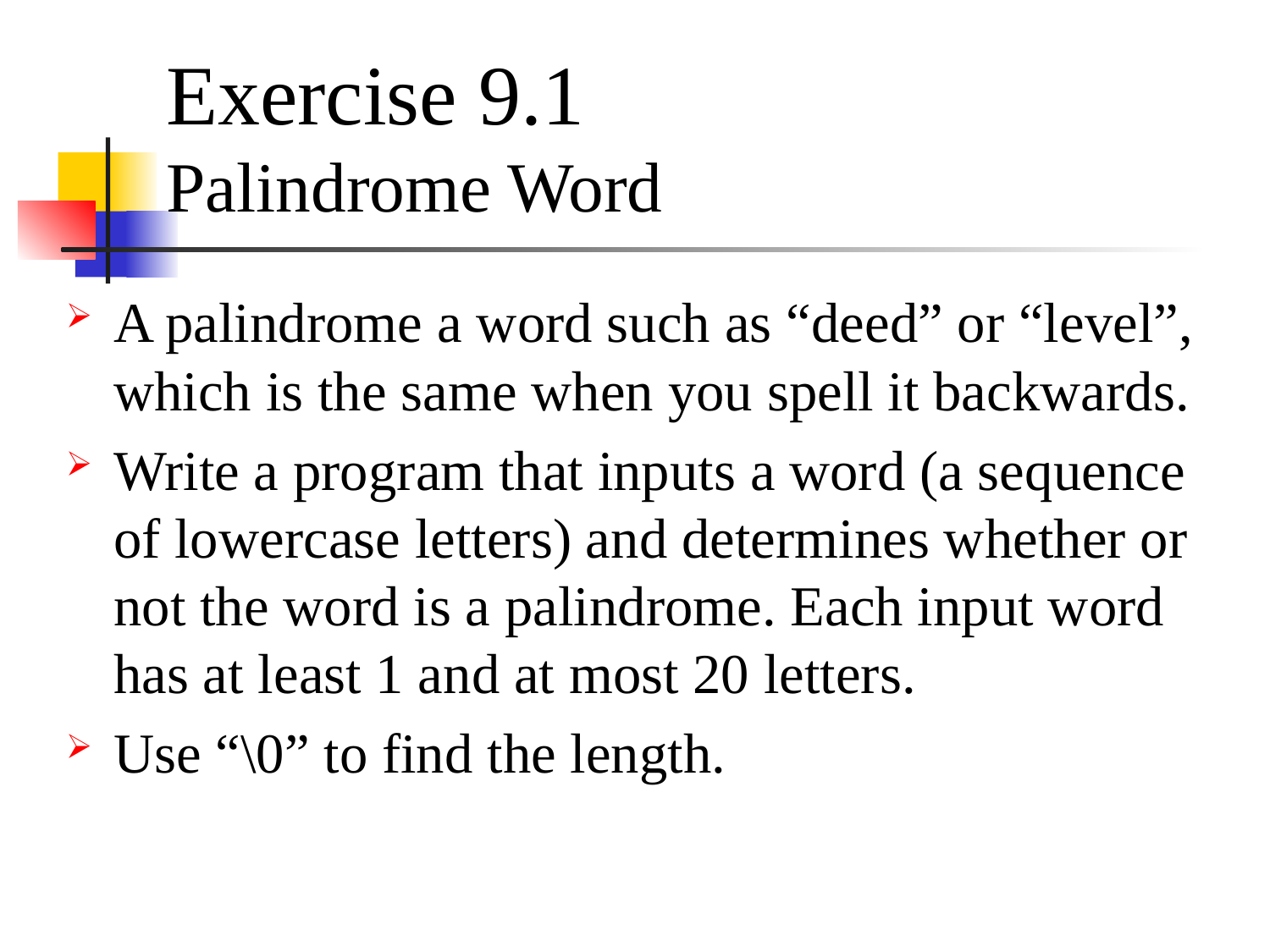

# Exercise 9.1 Palindrome Word
A palindrome a word such as “deed” or “level”, which is the same when you spell it backwards.
Write a program that inputs a word (a sequence of lowercase letters) and determines whether or not the word is a palindrome. Each input word has at least 1 and at most 20 letters.
Use “\0” to find the length.
2